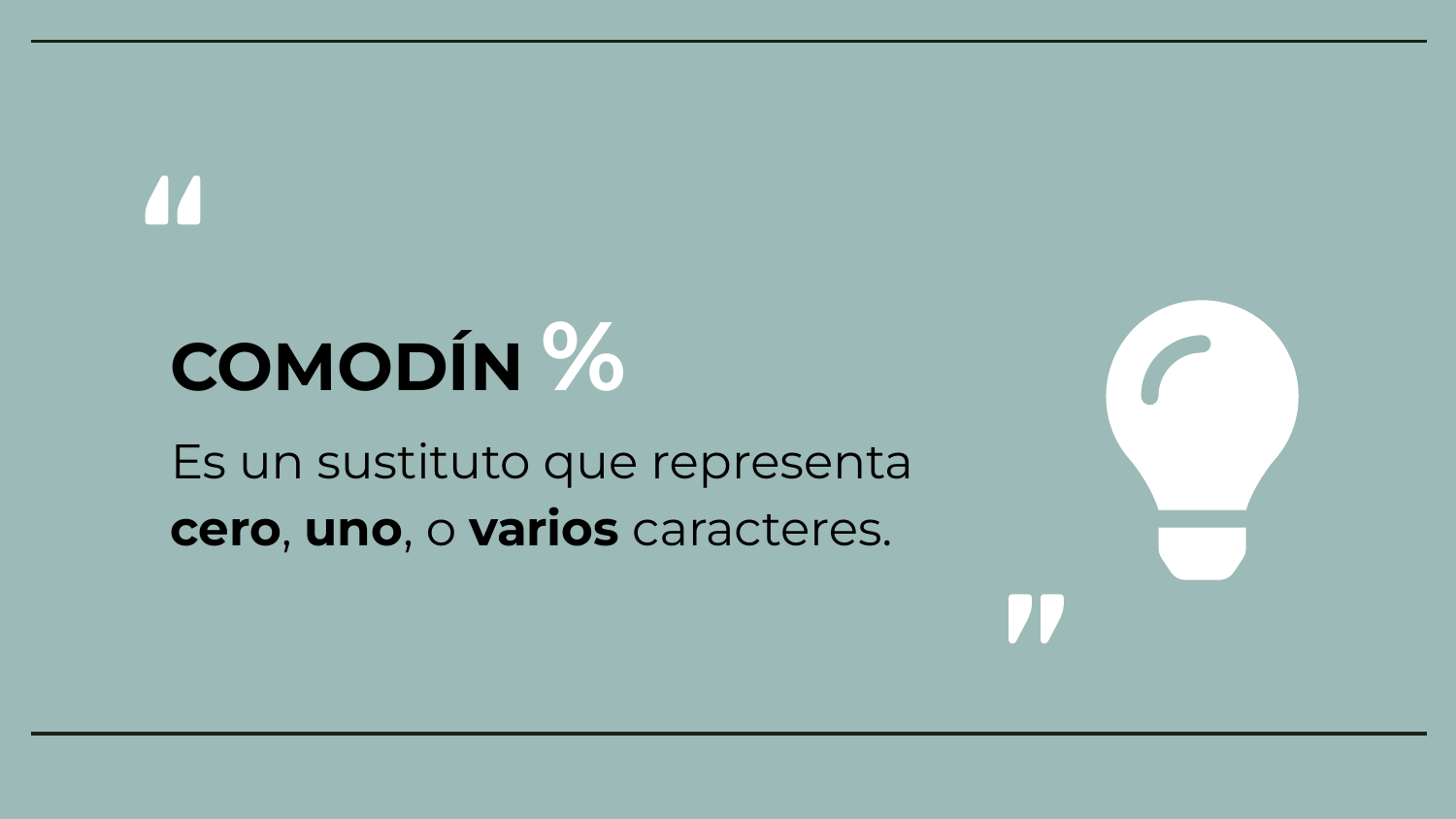

COMODÍN %
Es un sustituto que representa cero, uno, o varios caracteres.